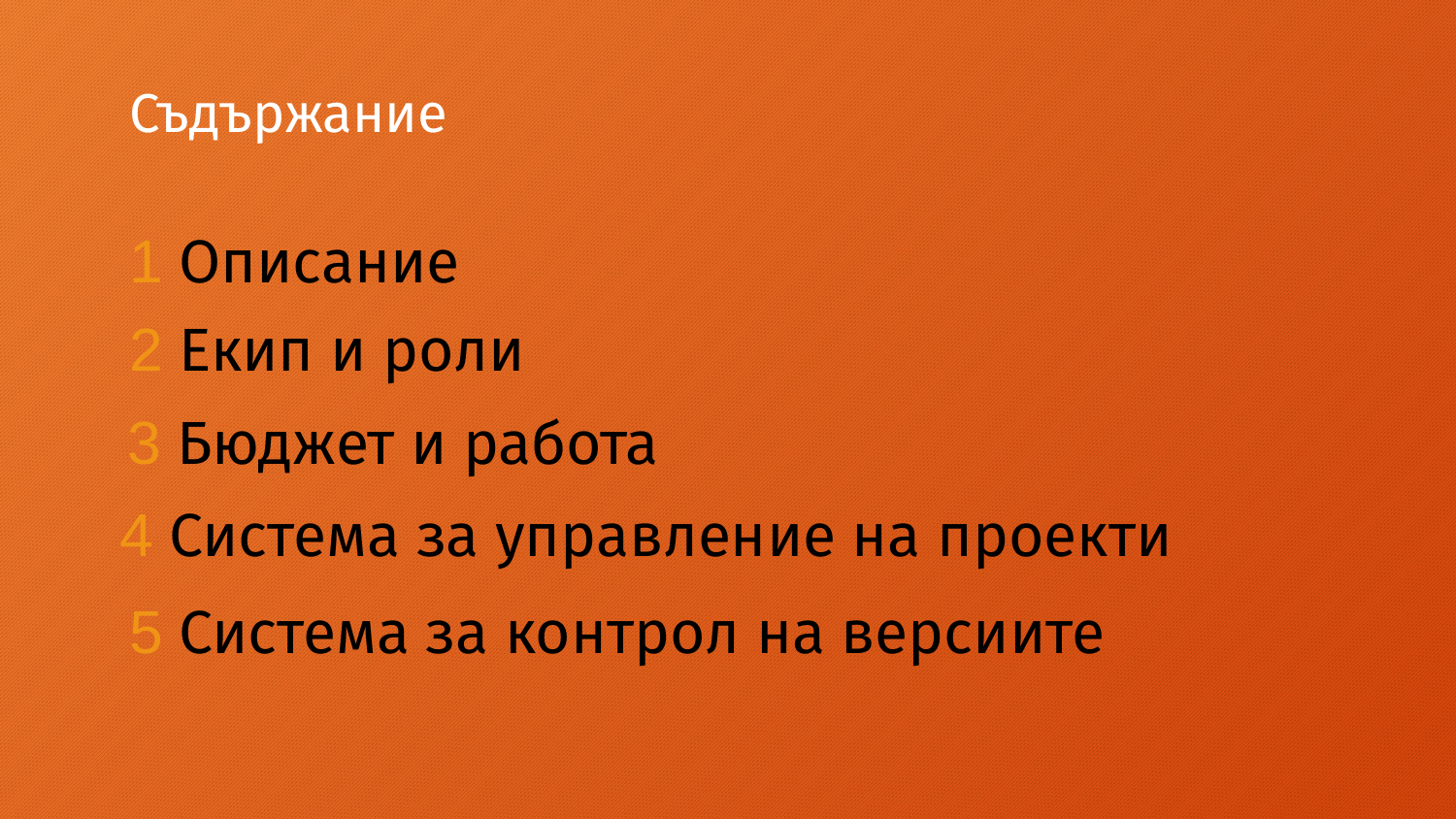

# Съдържание
1 Описание
2 Екип и роли
3 Бюджет и работа
4 Система за управление на проекти
5 Система за контрол на версиите